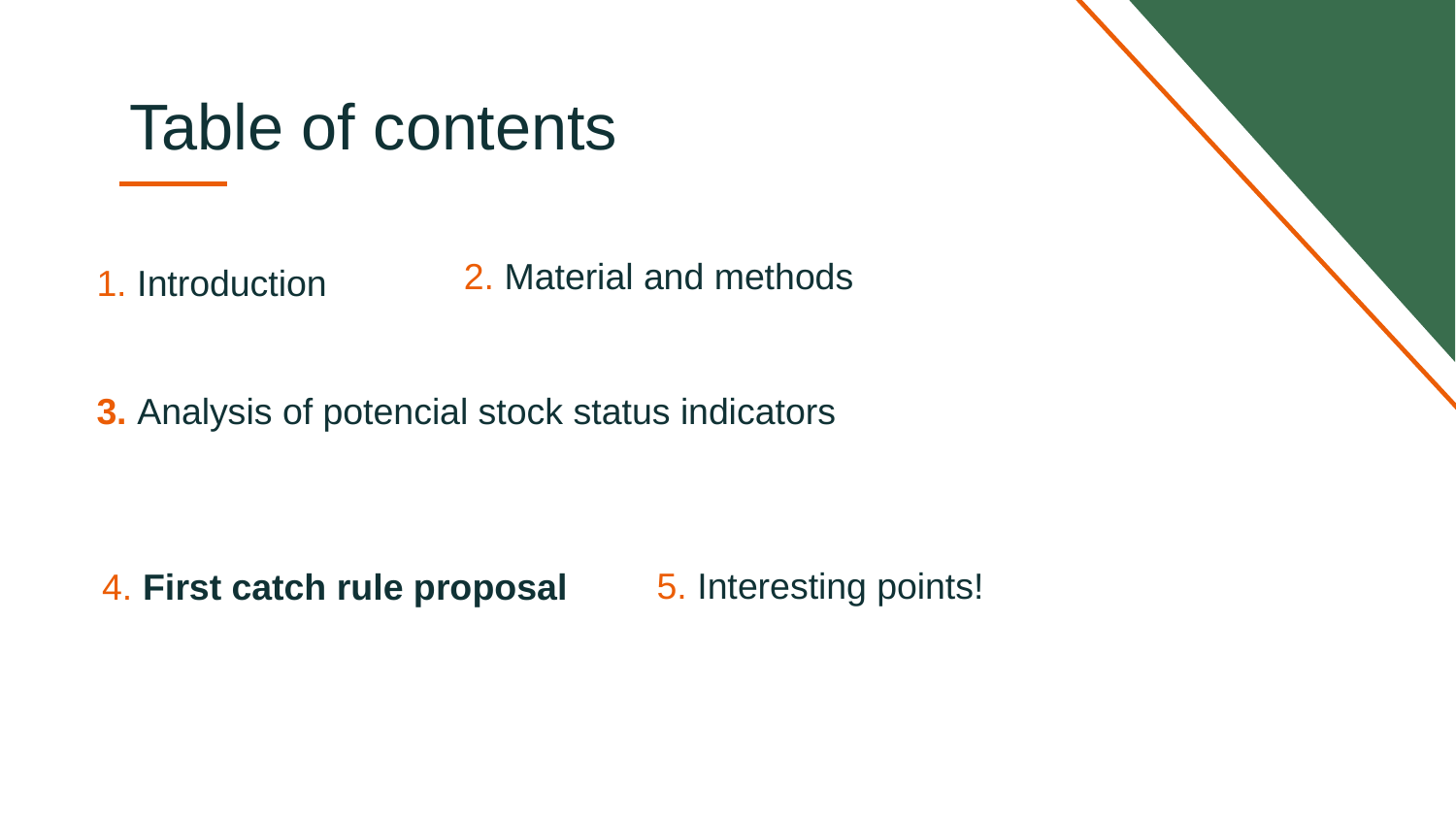

# Table of contents
2. Material and methods

1. Introduction
3. Analysis of potencial stock status indicators
4. First catch rule proposal

5. Interesting points!